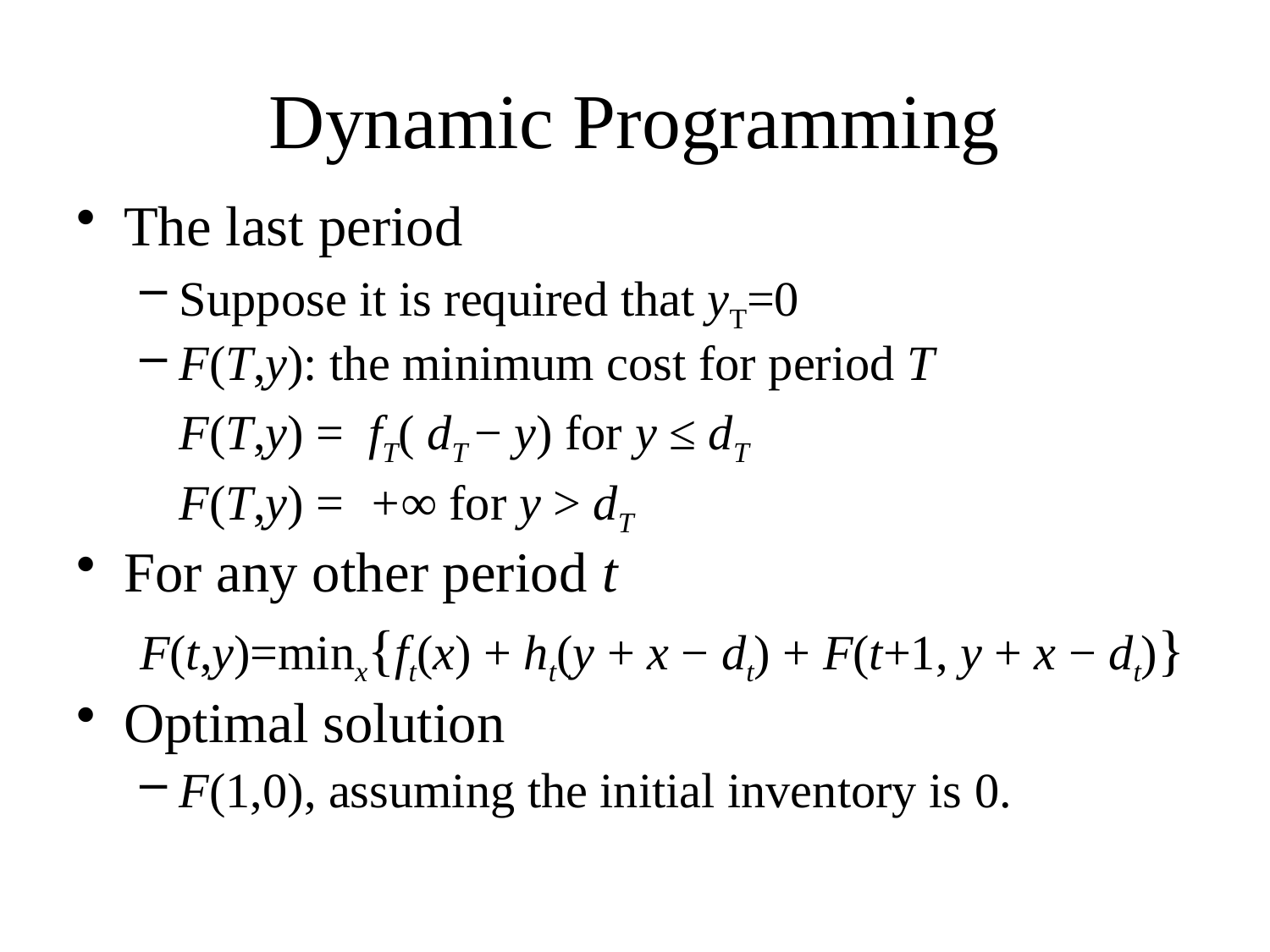

# Dynamic Programming
The last period
Suppose it is required that yT=0
F(T,y): the minimum cost for period T
	F(T,y) =  fT( dT − y) for y ≤ dT
	F(T,y) =  +∞ for y > dT
For any other period t
F(t,y)=minx{ft(x) + ht(y + x − dt) + F(t+1, y + x − dt)}
Optimal solution
F(1,0), assuming the initial inventory is 0.